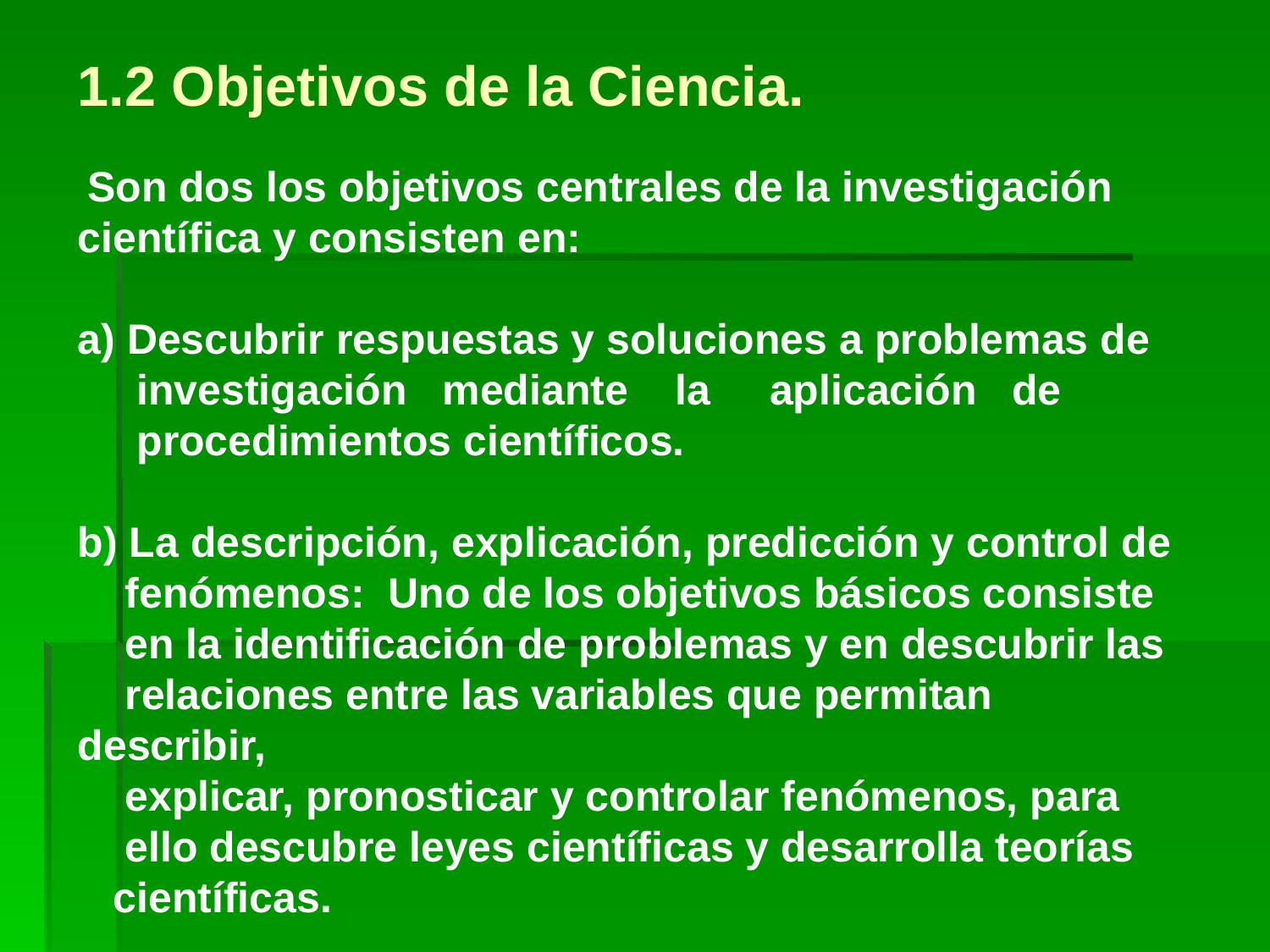

# 1.2 Objetivos de la Ciencia. Son dos los objetivos centrales de la investigación científica y consisten en: a) Descubrir respuestas y soluciones a problemas de investigación   mediante    la     aplicación   de procedimientos científicos. b) La descripción, explicación, predicción y control de fenómenos:  Uno de los objetivos básicos consiste en la identificación de problemas y en descubrir las relaciones entre las variables que permitan describir, explicar, pronosticar y controlar fenómenos, para ello descubre leyes científicas y desarrolla teorías científicas.